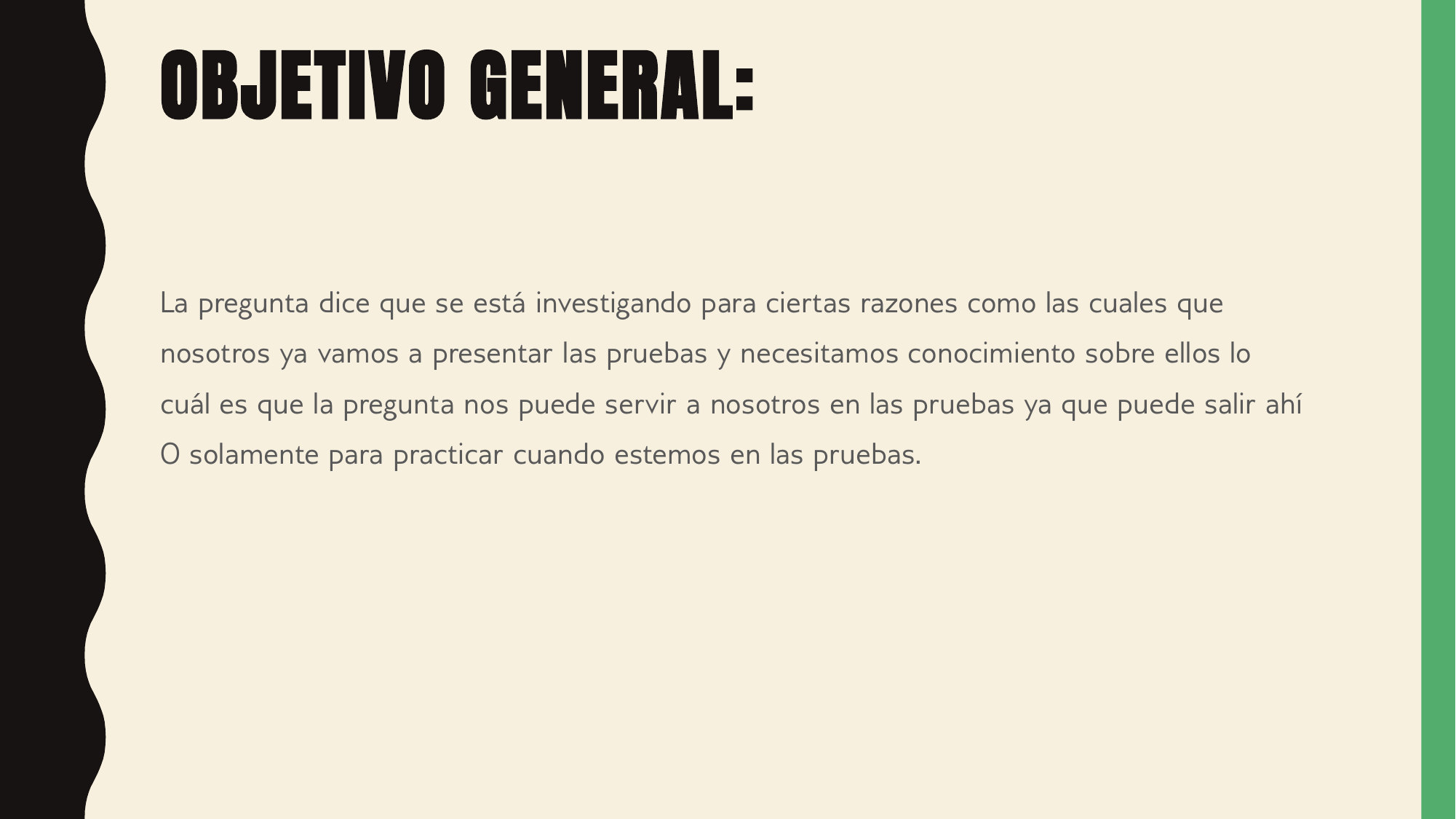

# OBJETIVO GENERAL:
La pregunta dice que se está investigando para ciertas razones como las cuales que
nosotros ya vamos a presentar las pruebas y necesitamos conocimiento sobre ellos lo
cuál es que la pregunta nos puede servir a nosotros en las pruebas ya que puede salir ahí
O solamente para practicar cuando estemos en las pruebas.